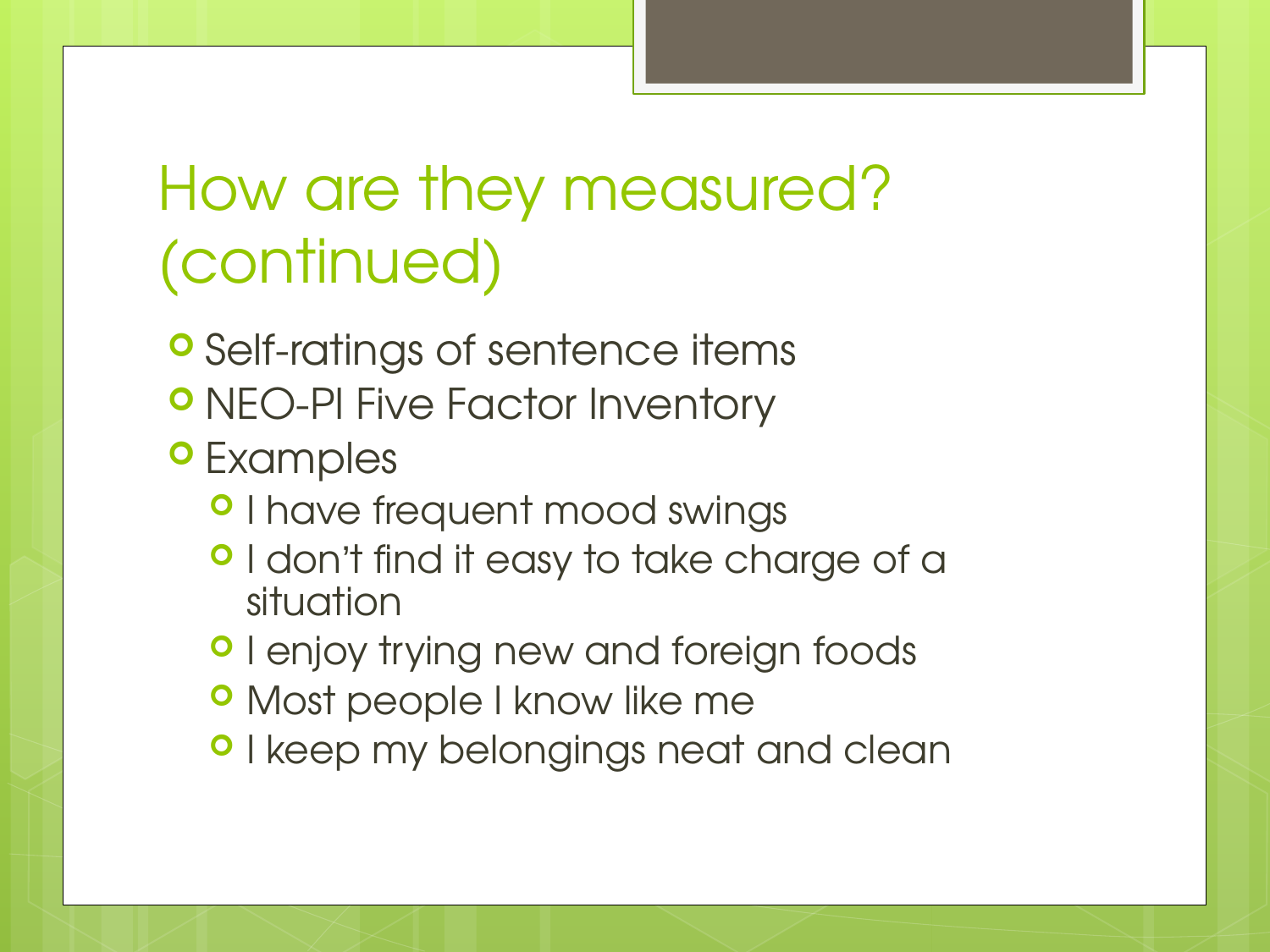

# How are they measured? (continued)
Self-ratings of sentence items
NEO-PI Five Factor Inventory
Examples
I have frequent mood swings
I don’t find it easy to take charge of a situation
I enjoy trying new and foreign foods
Most people I know like me
I keep my belongings neat and clean